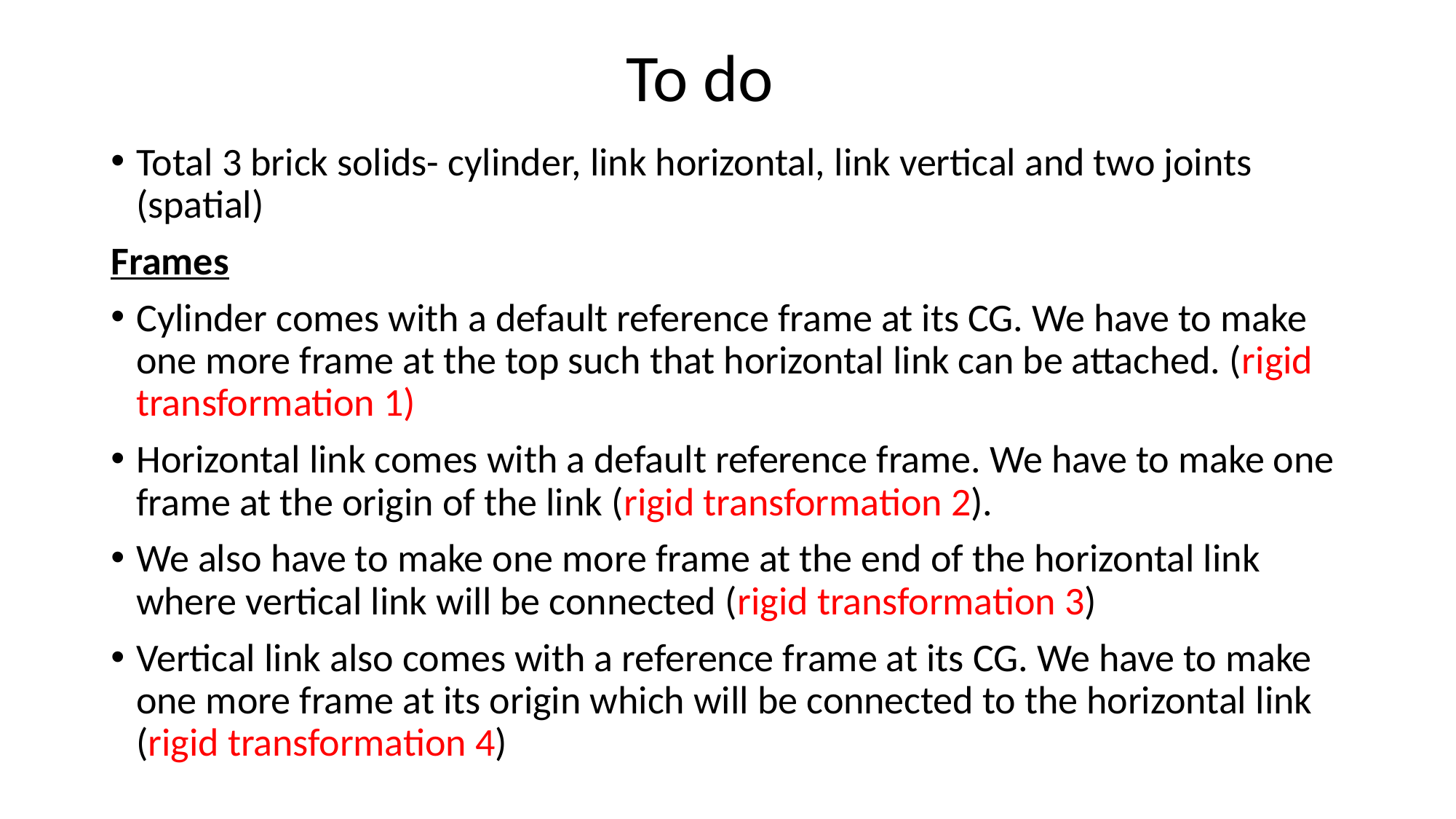

# To do
Total 3 brick solids- cylinder, link horizontal, link vertical and two joints (spatial)
Frames
Cylinder comes with a default reference frame at its CG. We have to make one more frame at the top such that horizontal link can be attached. (rigid transformation 1)
Horizontal link comes with a default reference frame. We have to make one frame at the origin of the link (rigid transformation 2).
We also have to make one more frame at the end of the horizontal link where vertical link will be connected (rigid transformation 3)
Vertical link also comes with a reference frame at its CG. We have to make one more frame at its origin which will be connected to the horizontal link (rigid transformation 4)